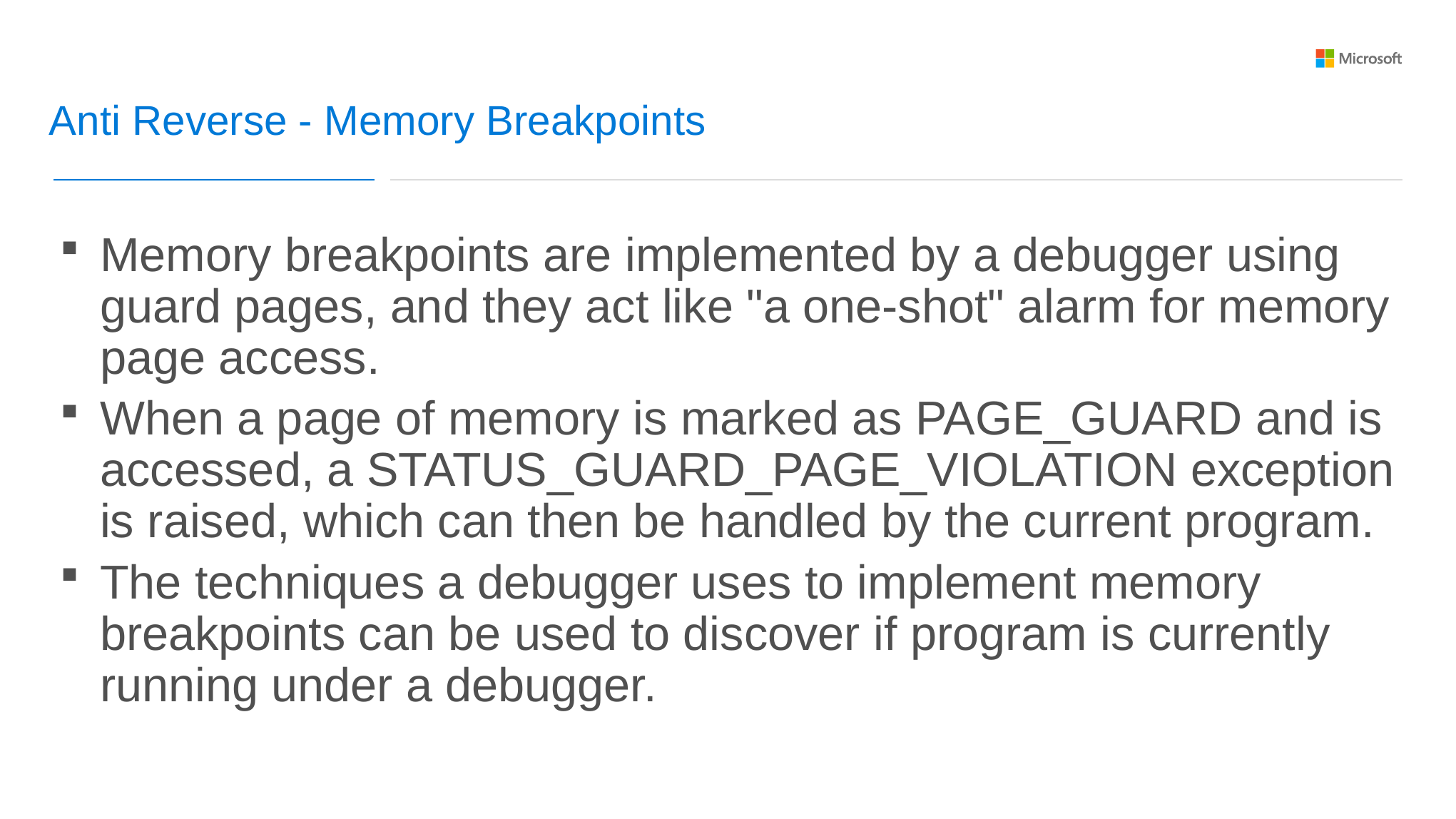

Anti Reverse - Memory Breakpoints
Memory breakpoints are implemented by a debugger using guard pages, and they act like "a one-shot" alarm for memory page access.
When a page of memory is marked as PAGE_GUARD and is accessed, a STATUS_GUARD_PAGE_VIOLATION exception is raised, which can then be handled by the current program.
The techniques a debugger uses to implement memory breakpoints can be used to discover if program is currently running under a debugger.